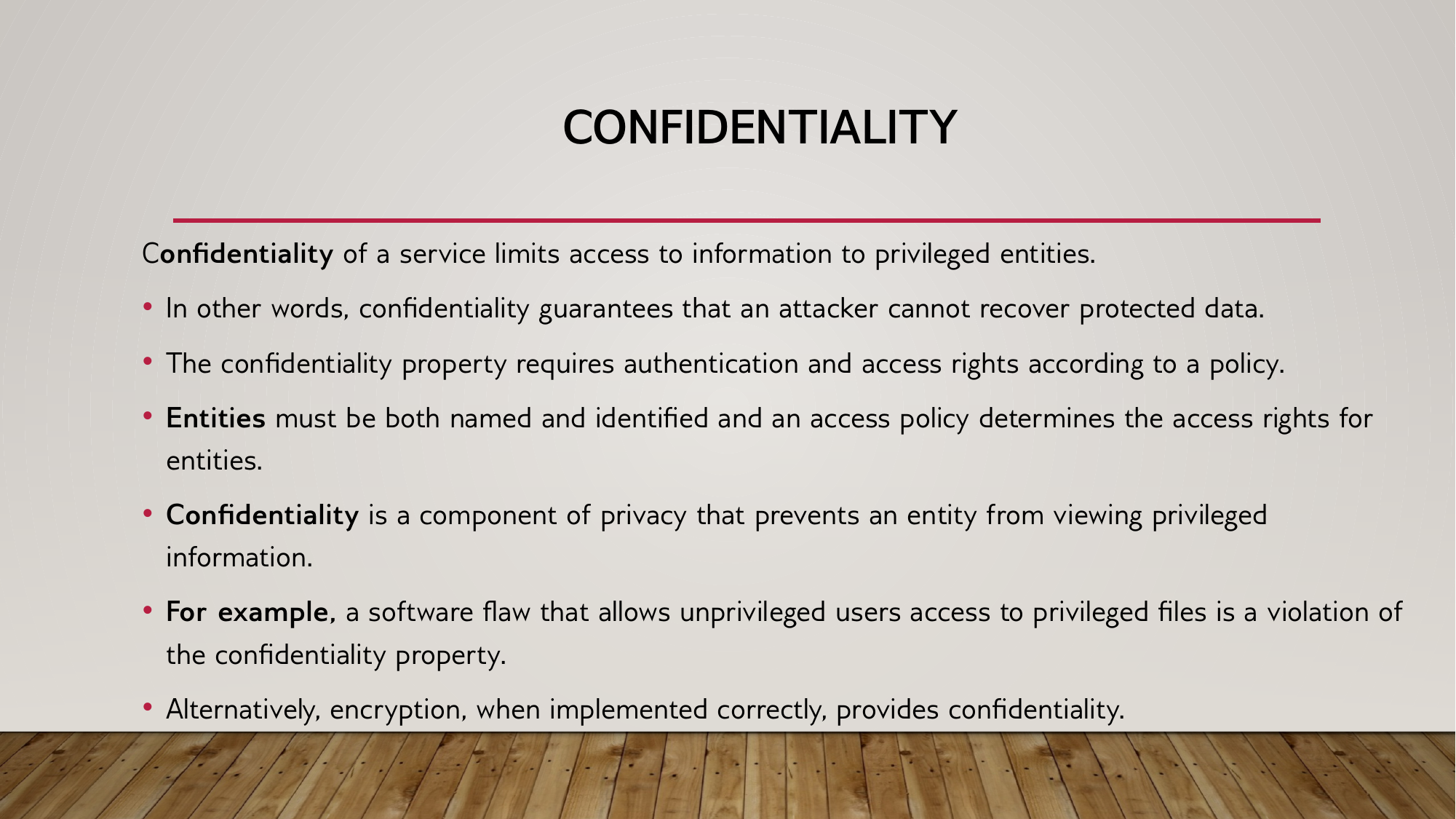

# Confidentiality
Confidentiality of a service limits access to information to privileged entities.
In other words, confidentiality guarantees that an attacker cannot recover protected data.
The confidentiality property requires authentication and access rights according to a policy.
Entities must be both named and identified and an access policy determines the access rights for entities.
Confidentiality is a component of privacy that prevents an entity from viewing privileged information.
For example, a software flaw that allows unprivileged users access to privileged files is a violation of the confidentiality property.
Alternatively, encryption, when implemented correctly, provides confidentiality.